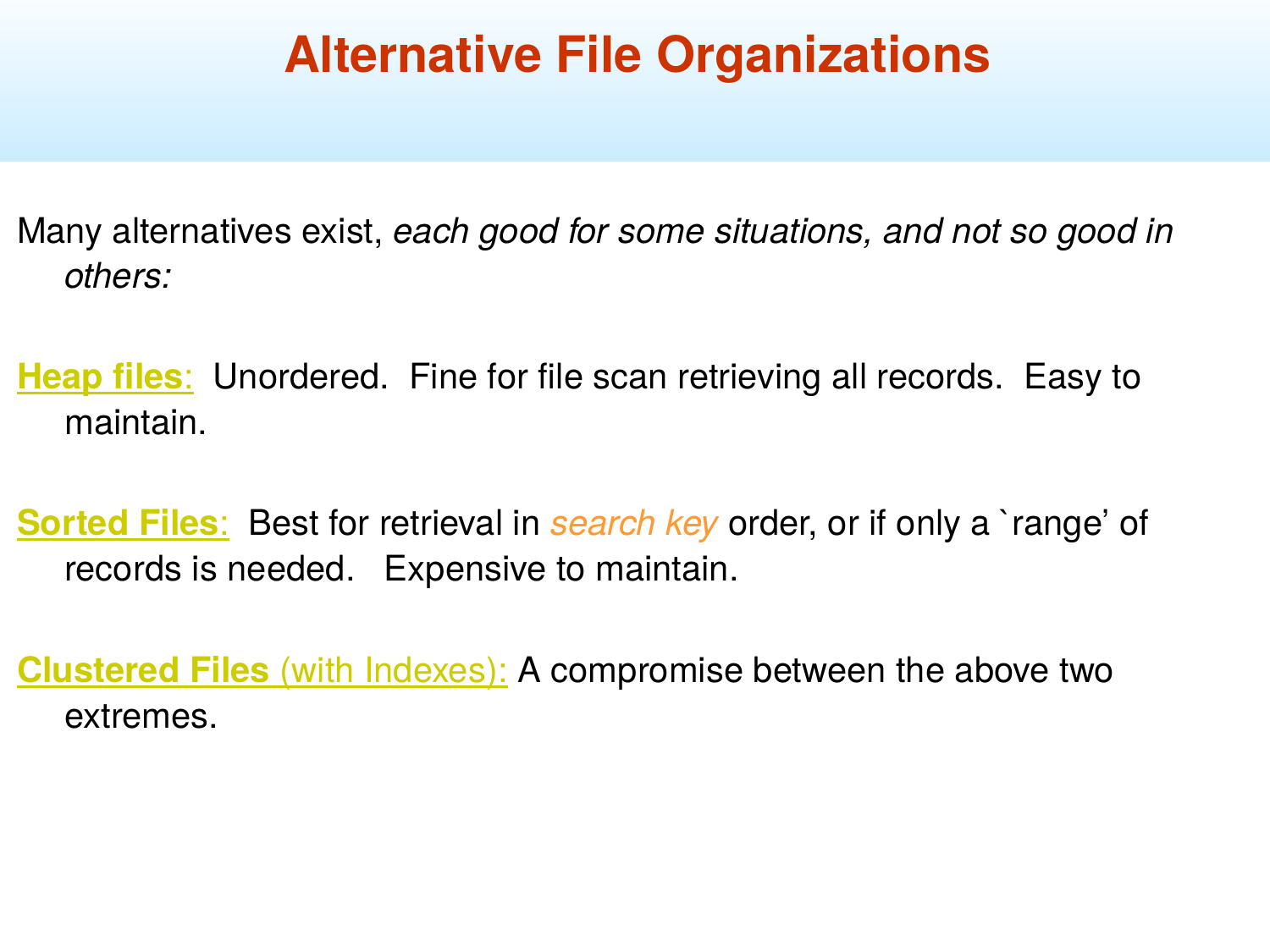

Alternative File Organizations
Many alternatives exist, each good for some situations, and not so good in others:

Heap files:  Unordered.  Fine for file scan retrieving all records.  Easy to maintain.

Sorted Files:  Best for retrieval in search key order, or if only a `range’ of records is needed.   Expensive to maintain.

Clustered Files (with Indexes): A compromise between the above two extremes.